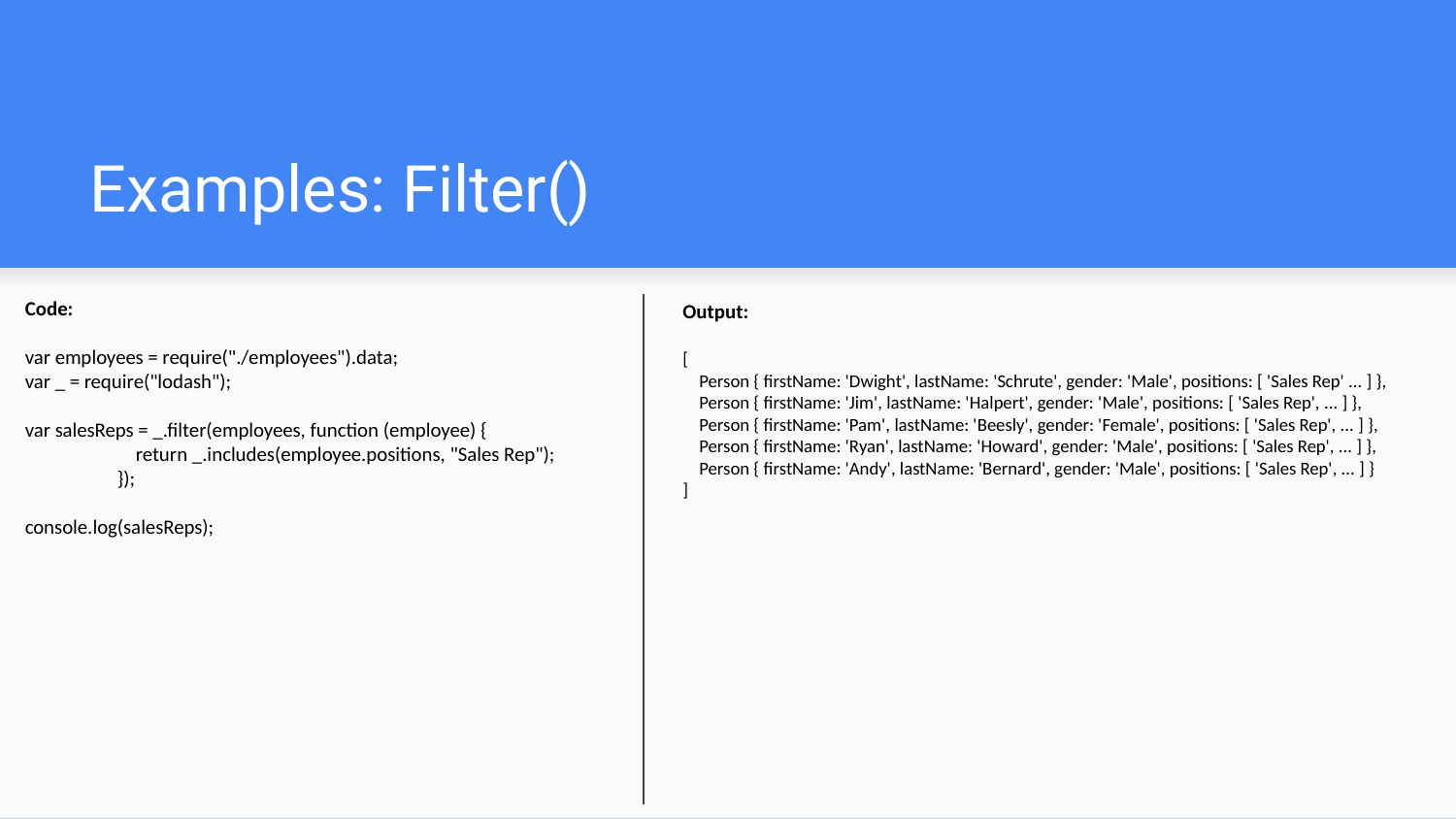

# Examples: Filter()

Output:

[
    Person { firstName: 'Dwight', lastName: 'Schrute', gender: 'Male', positions: [ 'Sales Rep' ... ] },
    Person { firstName: 'Jim', lastName: 'Halpert', gender: 'Male', positions: [ 'Sales Rep', ... ] },
    Person { firstName: 'Pam', lastName: 'Beesly', gender: 'Female', positions: [ 'Sales Rep', ... ] },
    Person { firstName: 'Ryan', lastName: 'Howard', gender: 'Male', positions: [ 'Sales Rep', ... ] },
    Person { firstName: 'Andy', lastName: 'Bernard', gender: 'Male', positions: [ 'Sales Rep', ... ] }
]

Code:

var employees = require("./employees").data;
var _ = require("lodash");

var salesReps = _.filter(employees, function (employee) {
                        return _.includes(employee.positions, "Sales Rep");
                    });

console.log(salesReps);